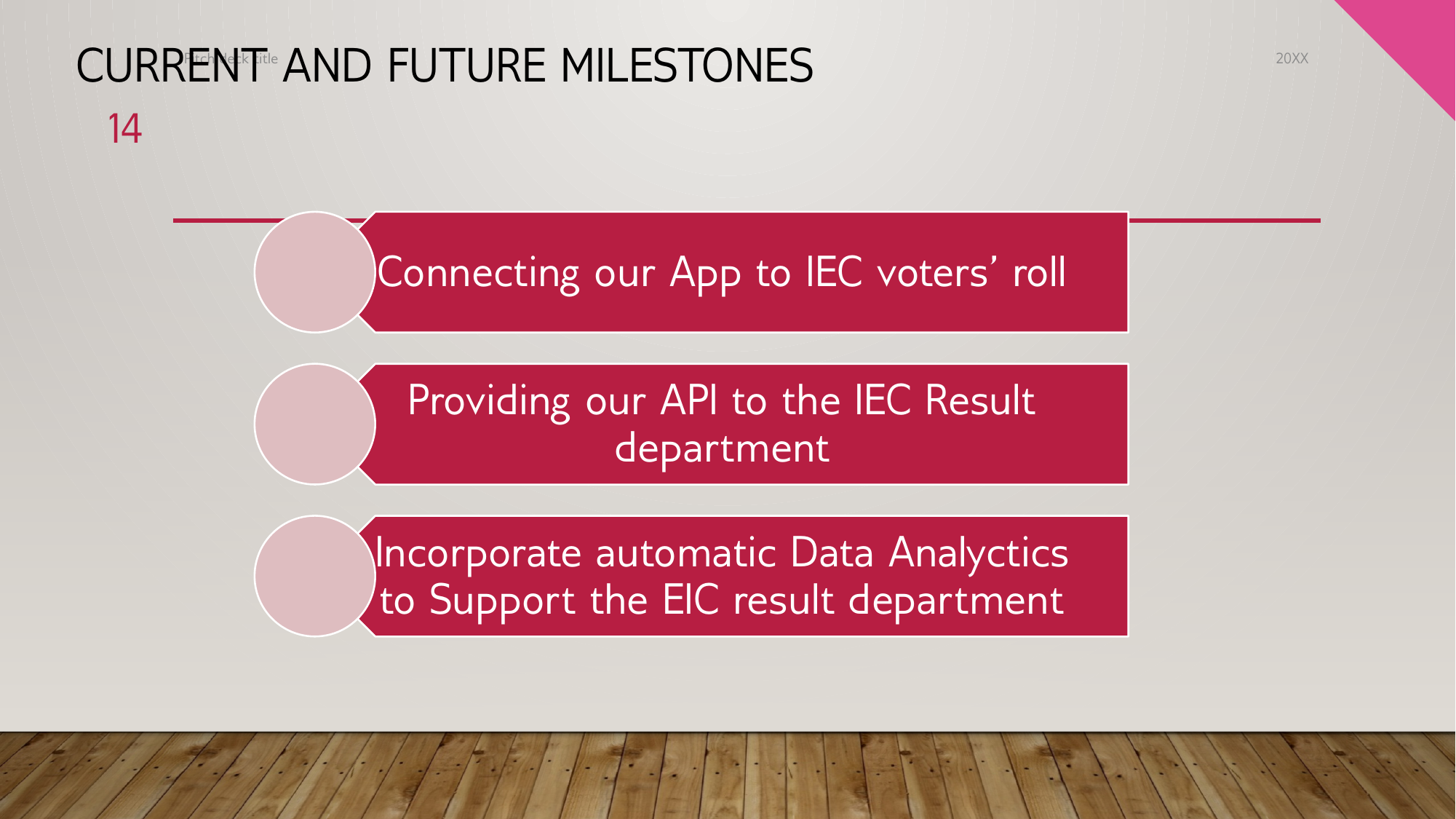

# Current and future milestones
Pitch deck title
20XX
14
Connecting our App to IEC voters’ roll
Providing our API to the IEC Result department
Incorporate automatic Data Analyctics to Support the EIC result department